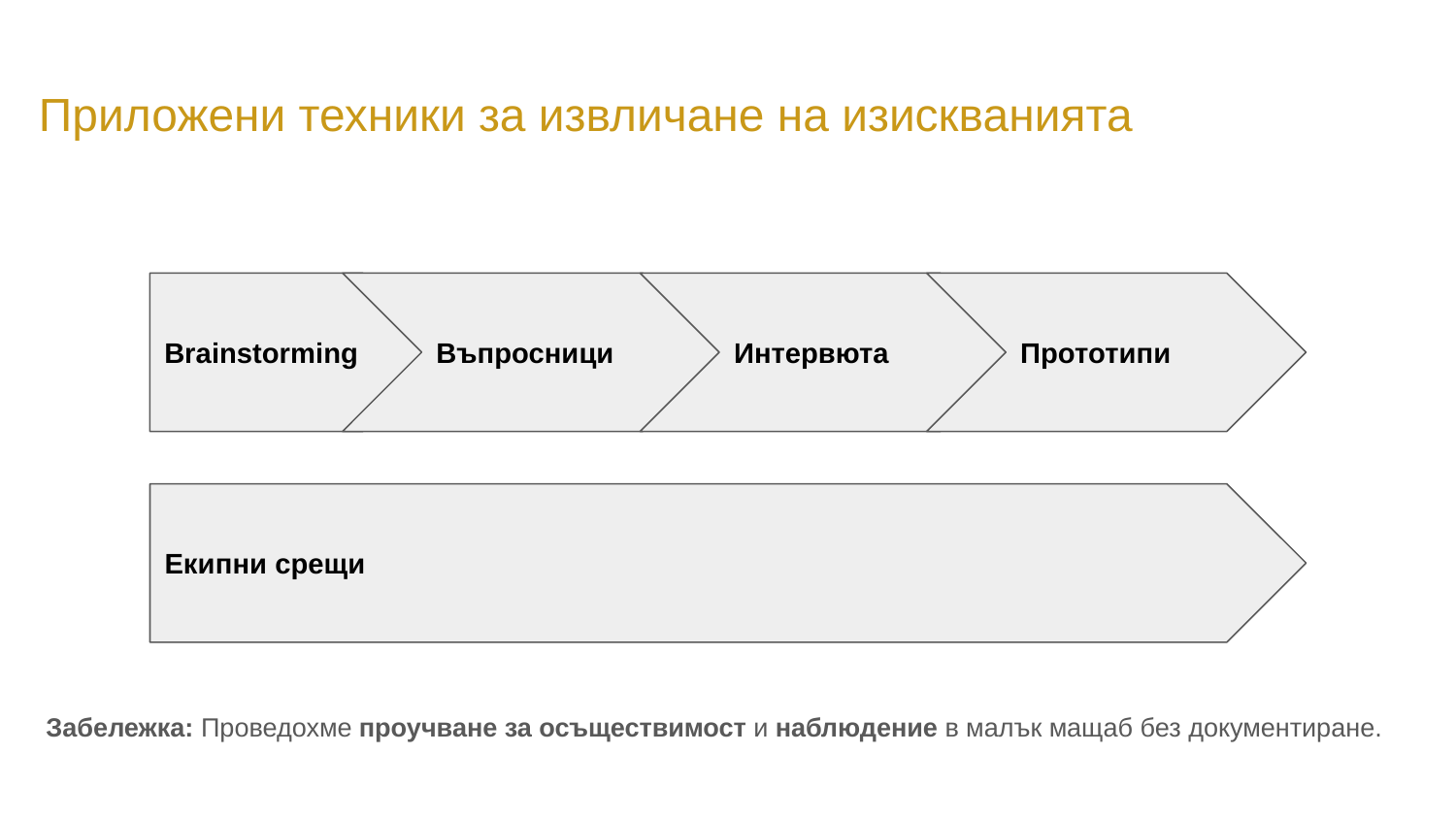

# Приложени техники за извличане на изискванията
Brainstorming
Въпросници
Интервюта
Прототипи
Екипни срещи
Забележка: Проведохме проучване за осъществимост и наблюдение в малък мащаб без документиране.